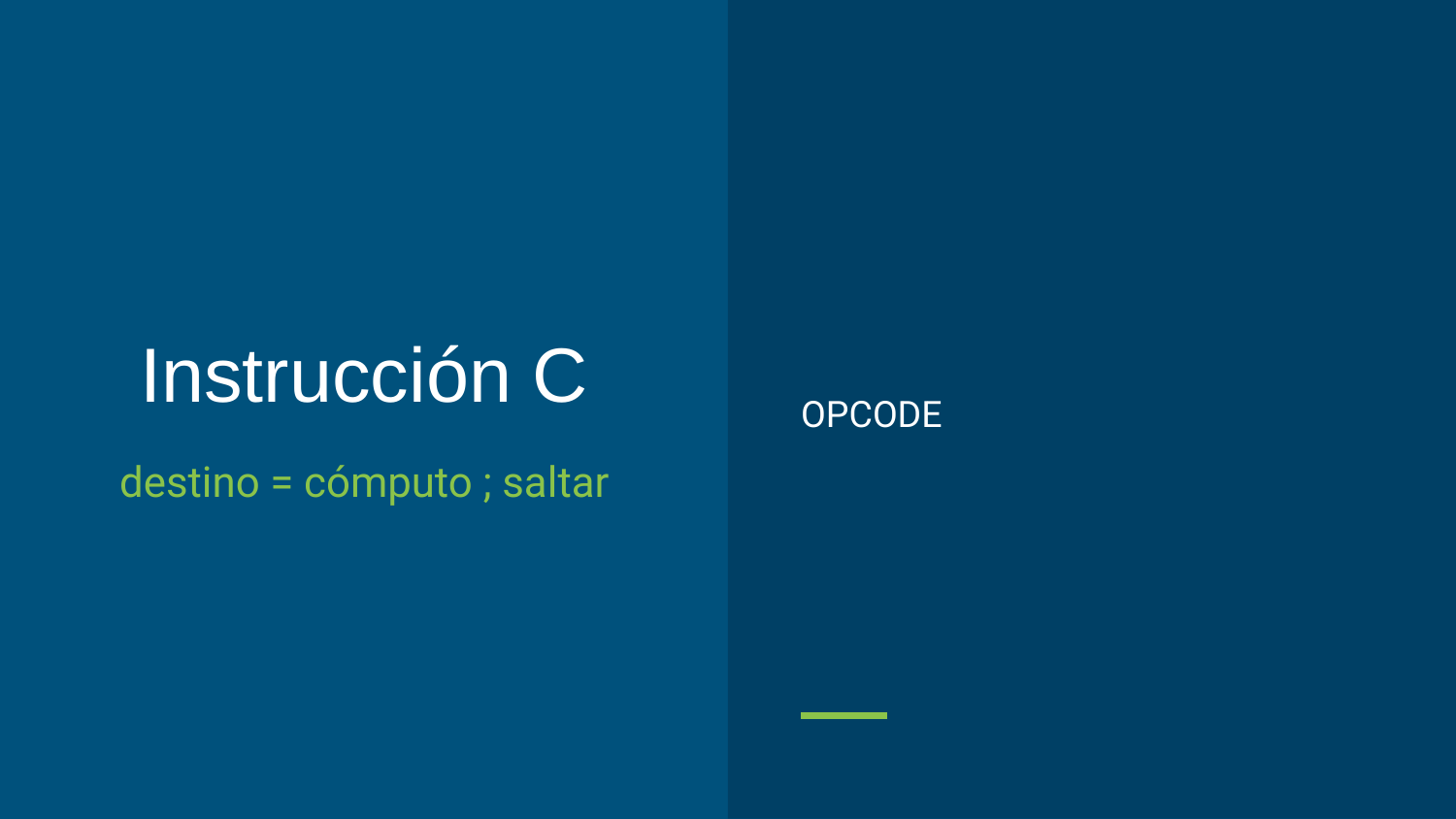

OPCODE
# Instrucción C
destino = cómputo ; saltar